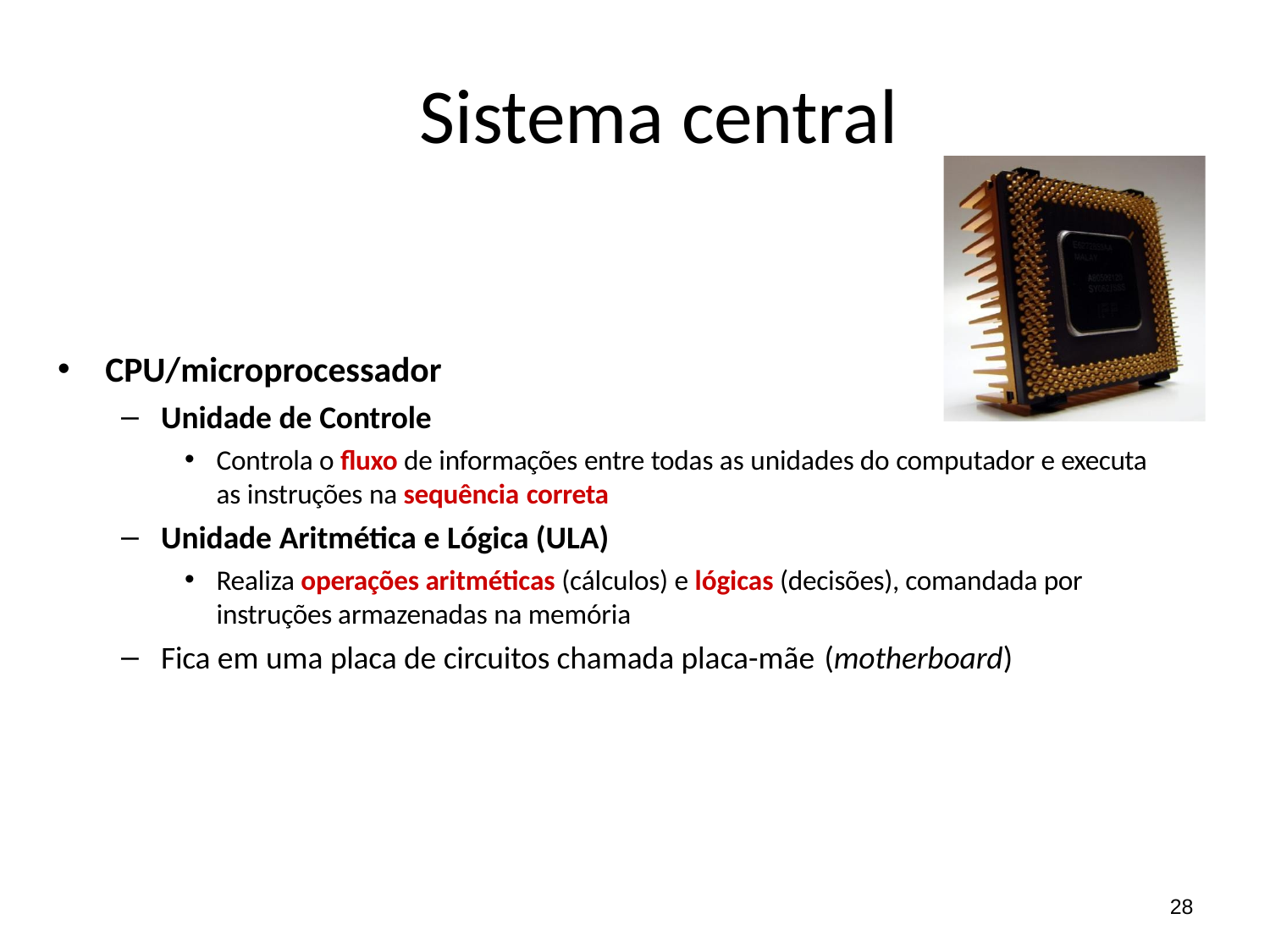

# Sistema central

CPU/microprocessador
Unidade de Controle
Controla o fluxo de informações entre todas as unidades do computador e executa  as instruções na sequência correta
Unidade Aritmética e Lógica (ULA)
Realiza operações aritméticas (cálculos) e lógicas (decisões), comandada por  instruções armazenadas na memória
Fica em uma placa de circuitos chamada placa-mãe (motherboard)
28